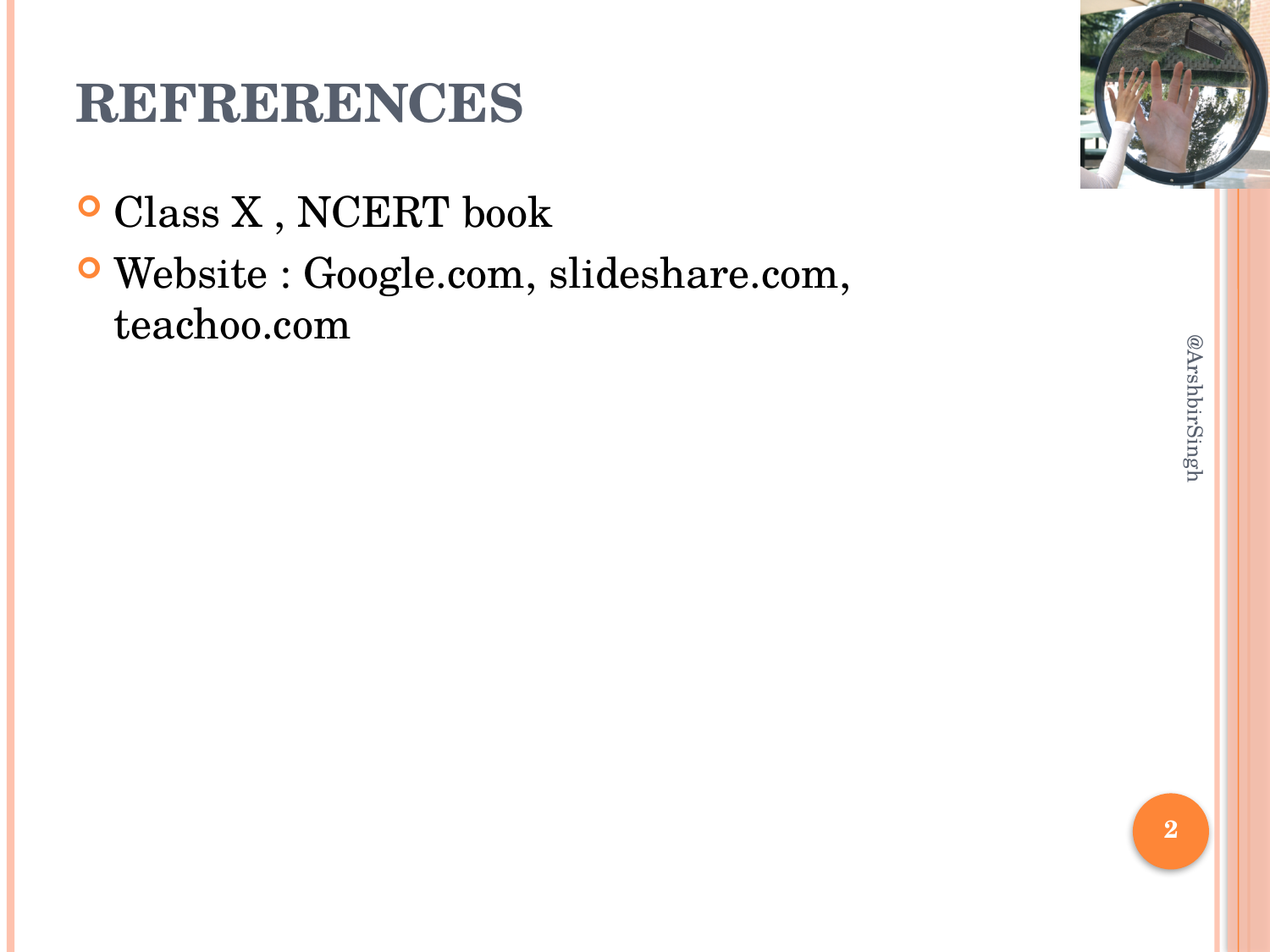

# refrerences
Class X , NCERT book
Website : Google.com, slideshare.com, teachoo.com
@ArshbirSingh
2